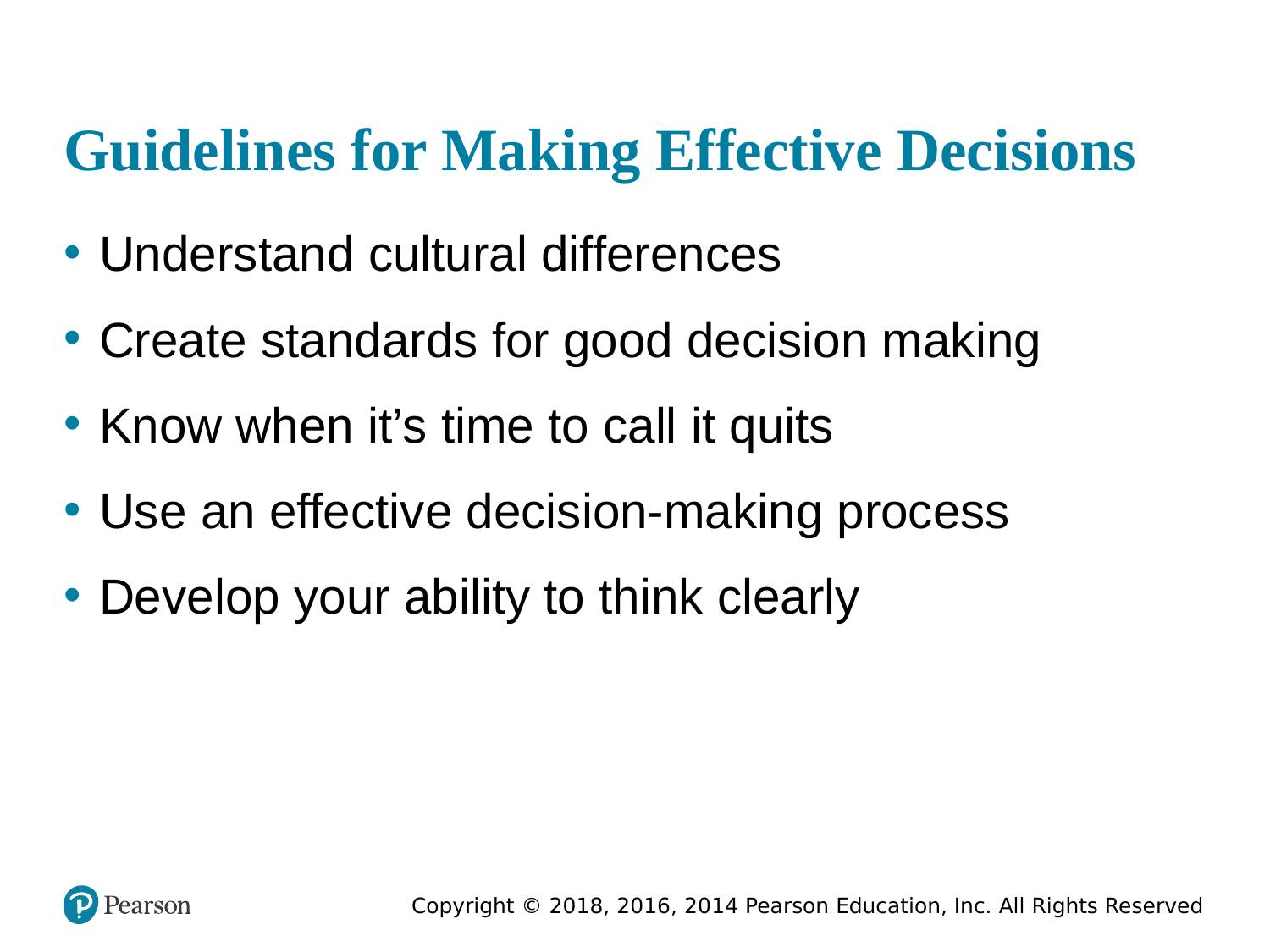

# Guidelines for Making Effective Decisions
Understand cultural differences
Create standards for good decision making
Know when it’s time to call it quits
Use an effective decision-making process
Develop your ability to think clearly